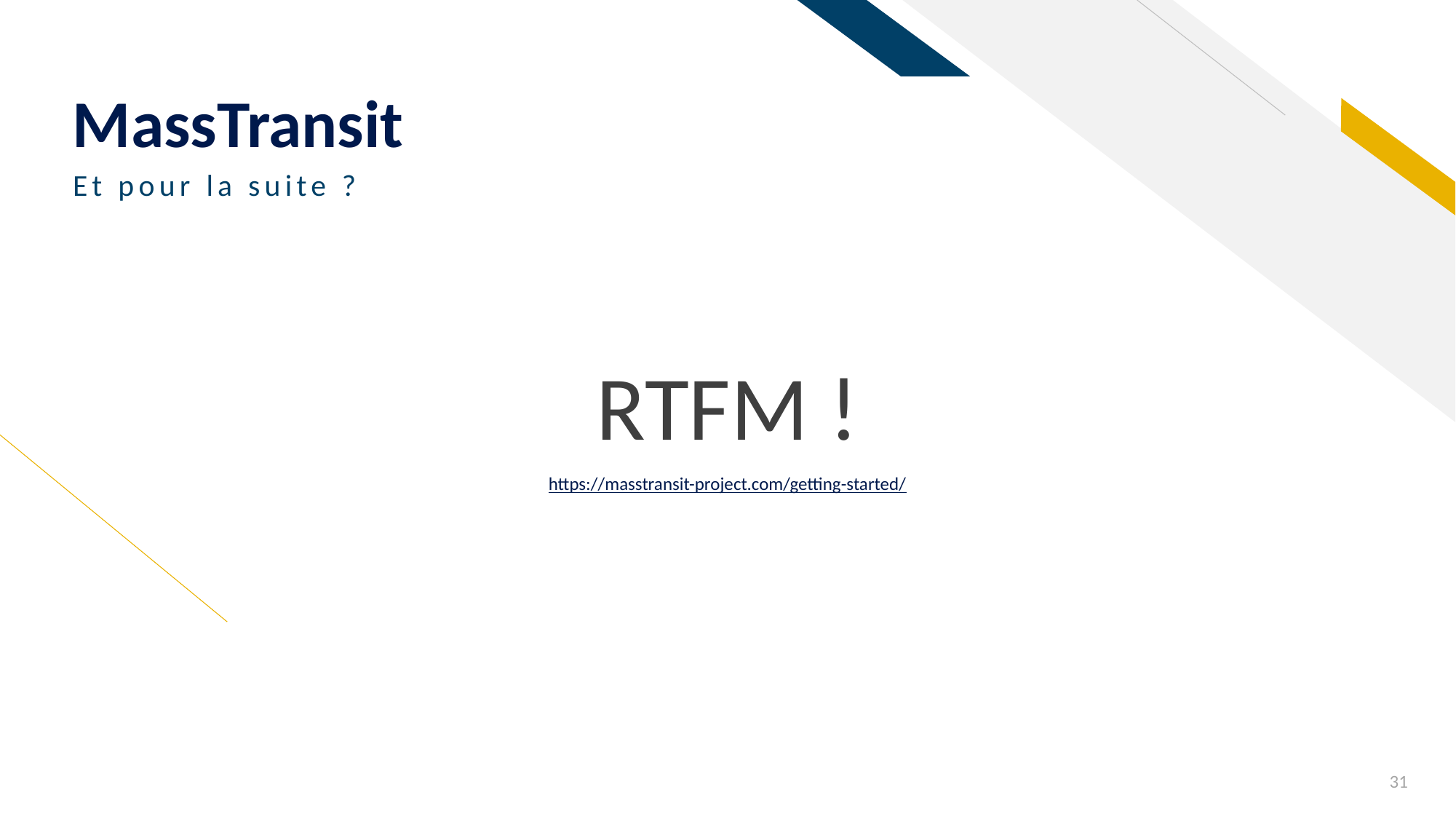

# MassTransit
Et pour la suite ?
RTFM !
https://masstransit-project.com/getting-started/

31